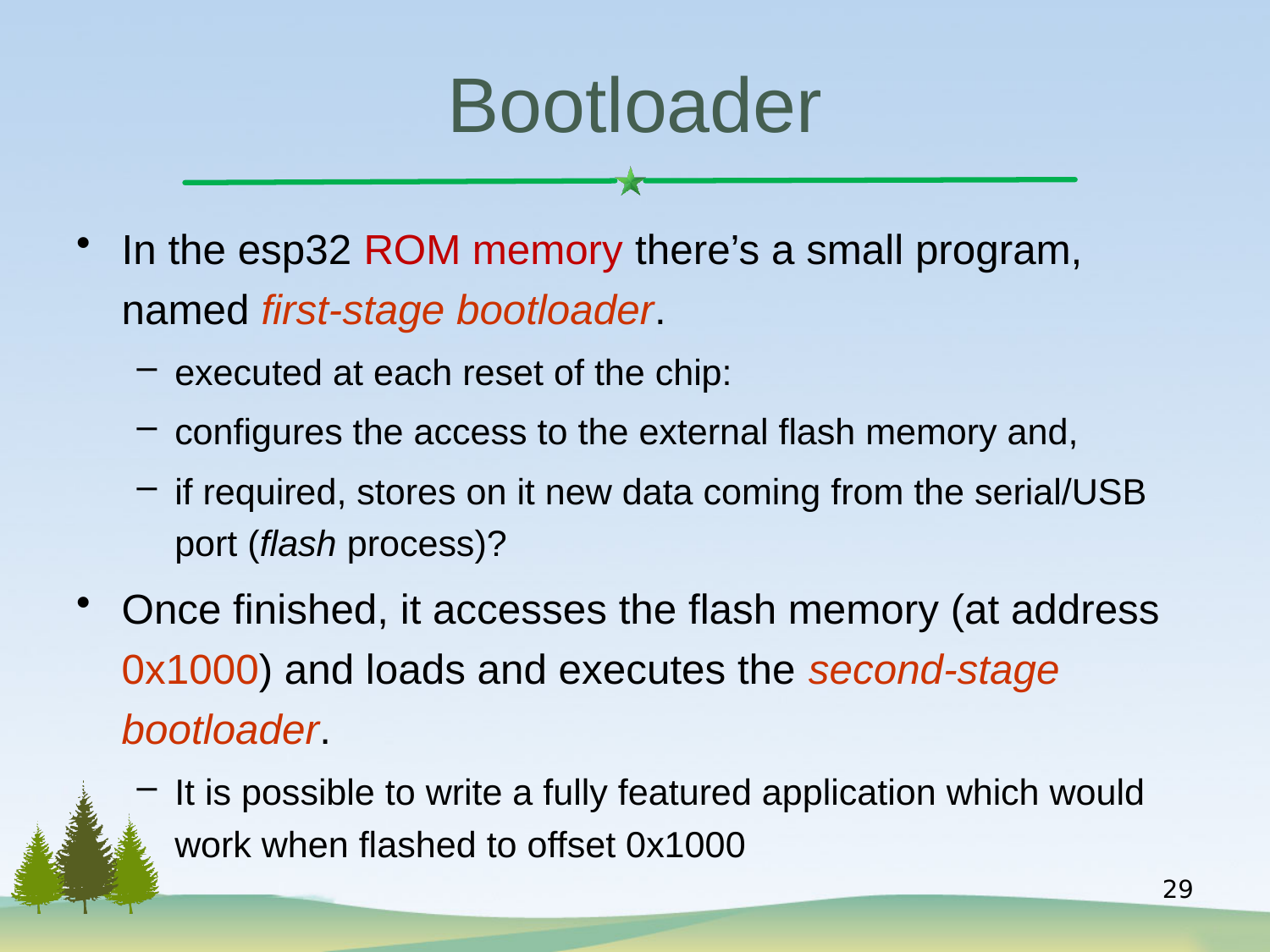

# Bootloader
In the esp32 ROM memory there’s a small program, named first-stage bootloader.
executed at each reset of the chip:
configures the access to the external flash memory and,
if required, stores on it new data coming from the serial/USB port (flash process)?
Once finished, it accesses the flash memory (at address 0x1000) and loads and executes the second-stage bootloader.
It is possible to write a fully featured application which would work when flashed to offset 0x1000
29